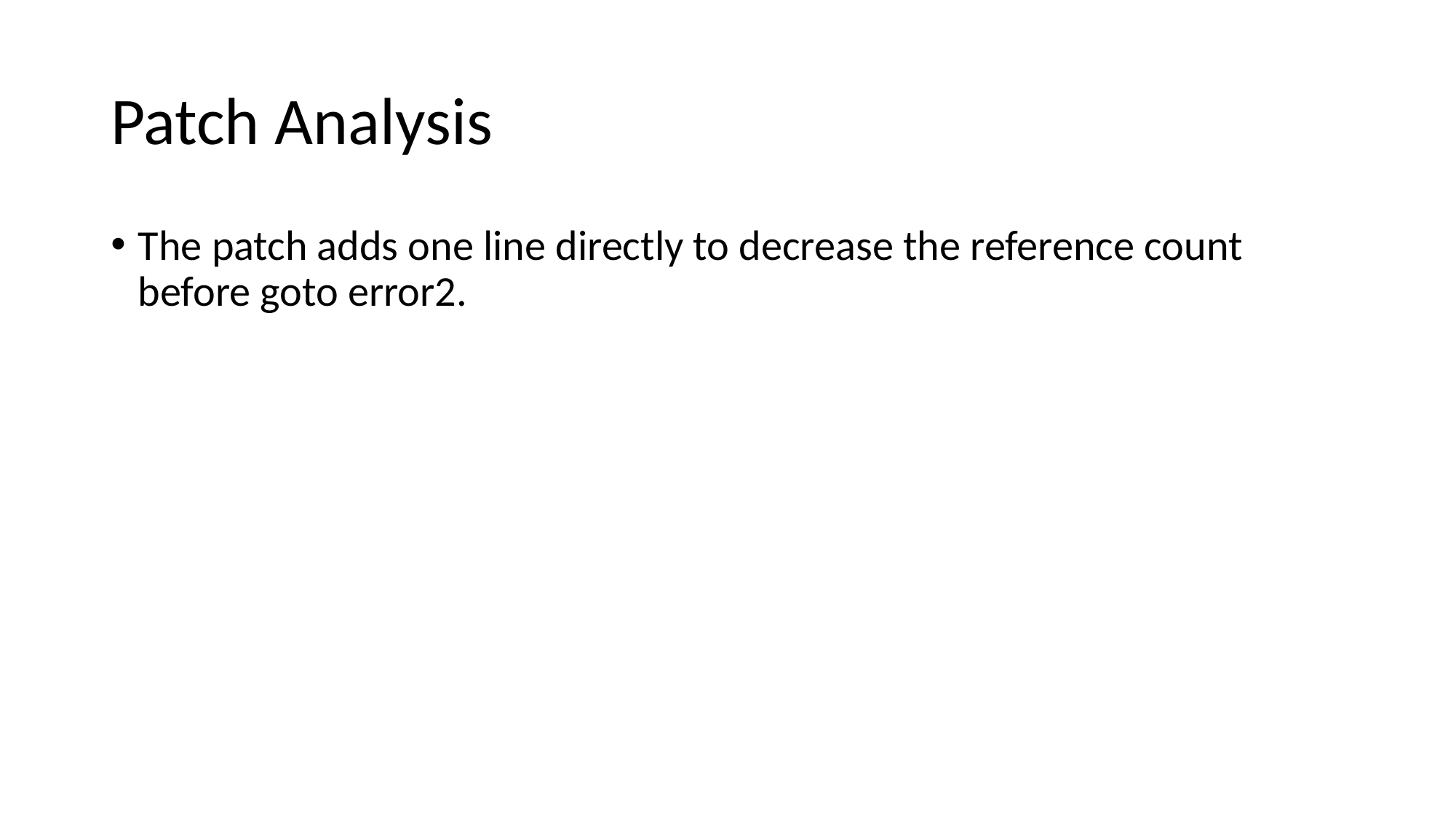

# Patch Analysis
The patch adds one line directly to decrease the reference count before goto error2.